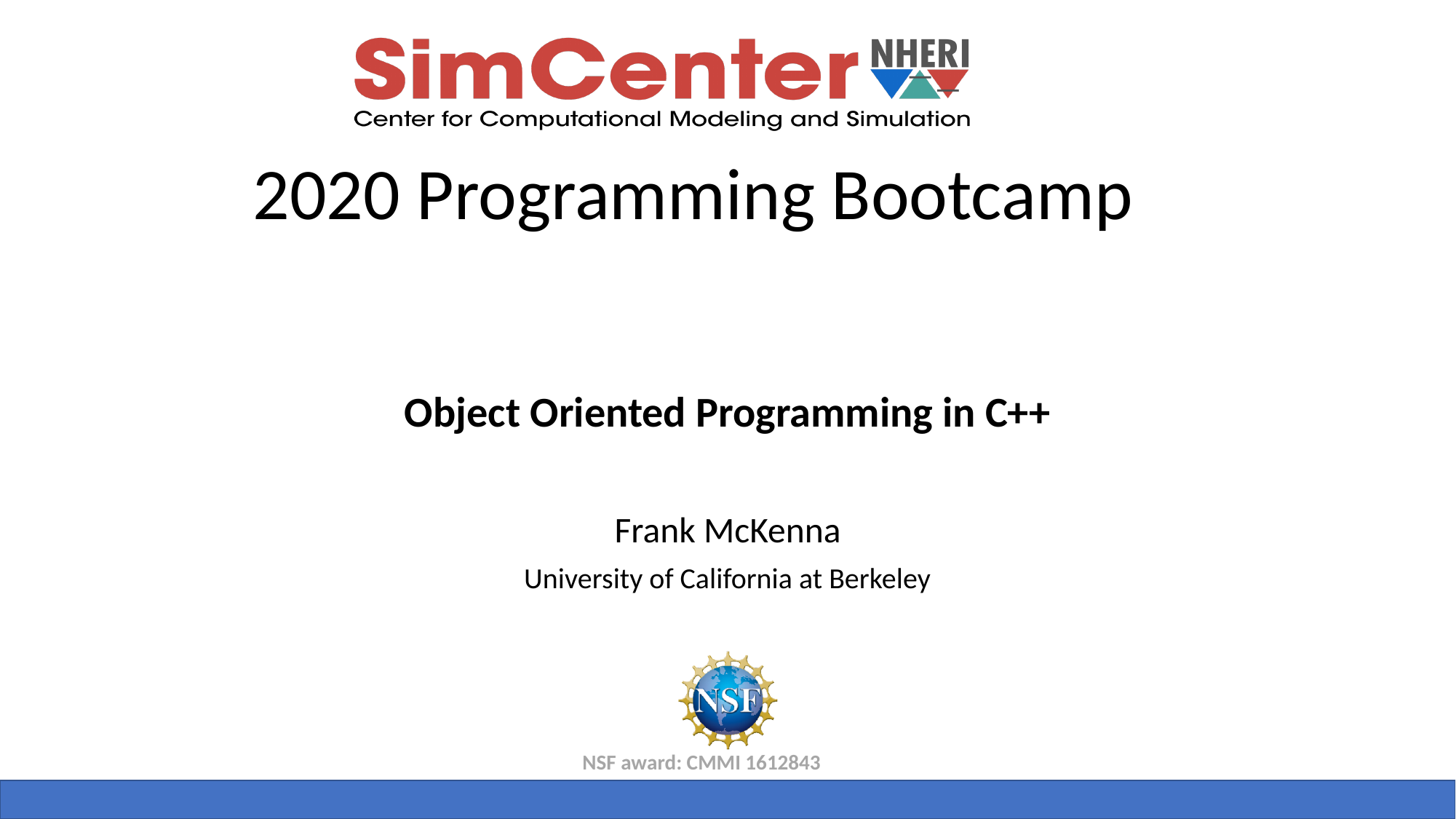

Object Oriented Programming in C++
Frank McKenna
University of California at Berkeley